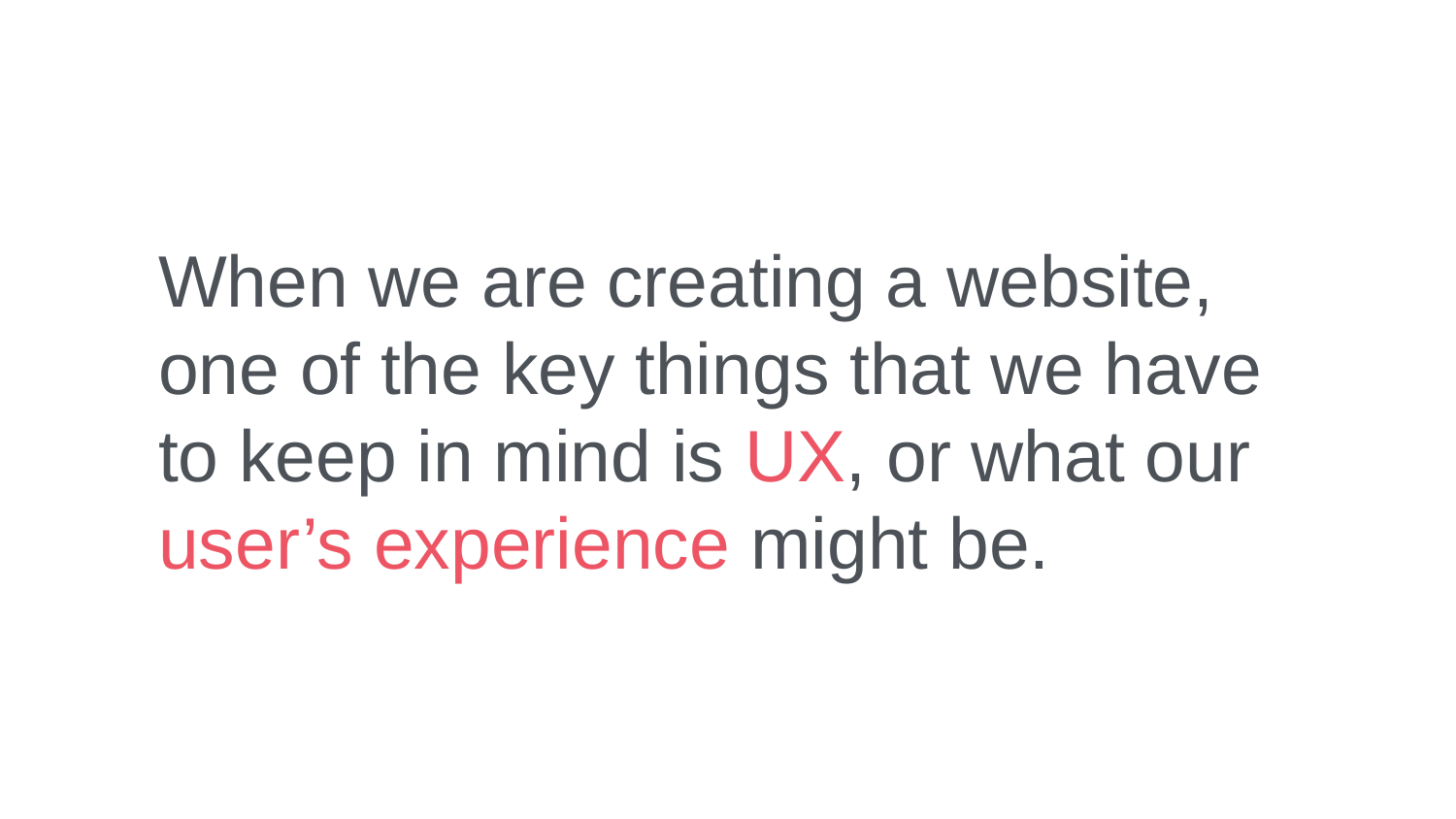

When we are creating a website, one of the key things that we have to keep in mind is UX, or what our user’s experience might be.